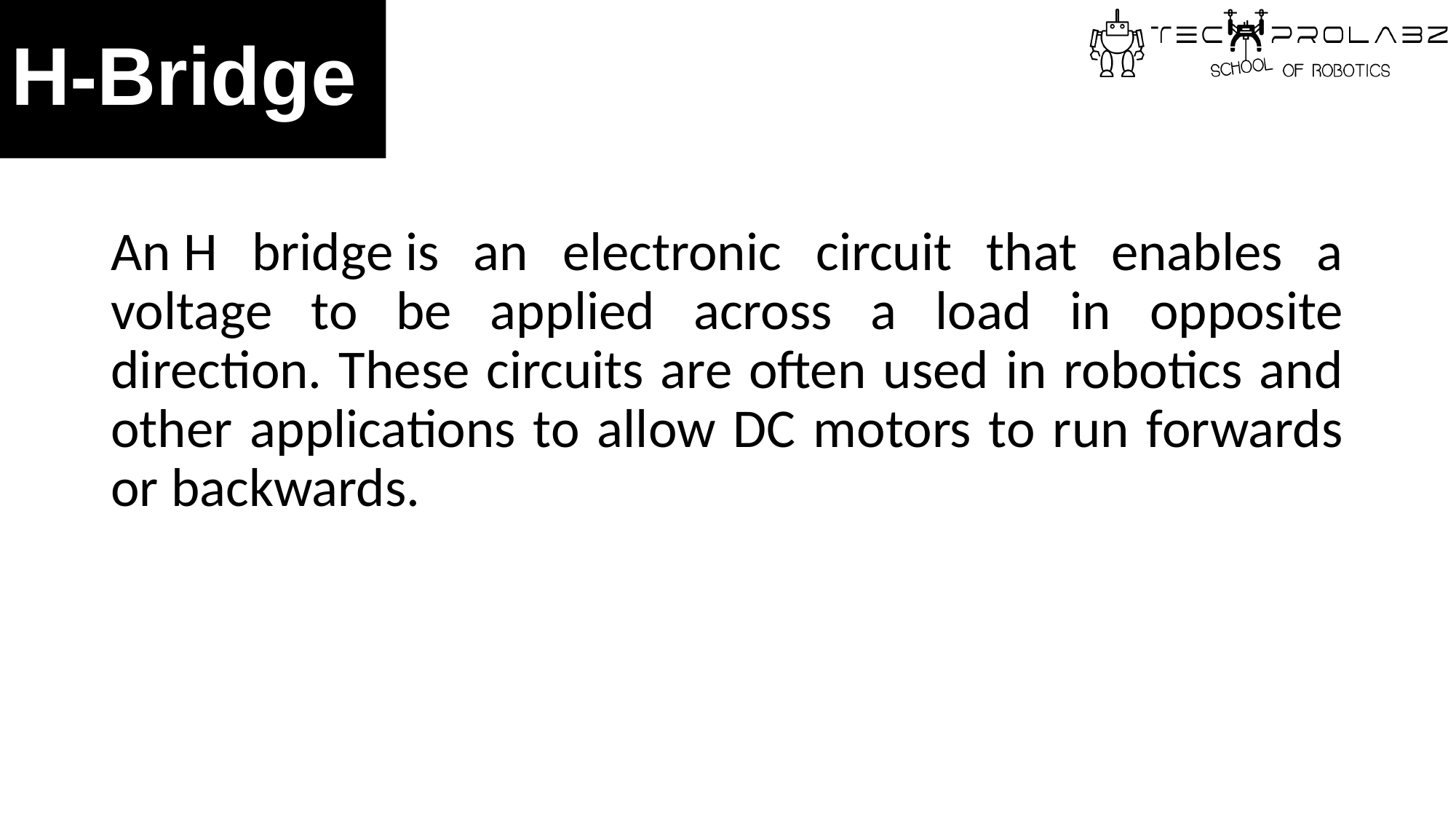

# H-Bridge
An H bridge is an electronic circuit that enables a voltage to be applied across a load in opposite direction. These circuits are often used in robotics and other applications to allow DC motors to run forwards or backwards.